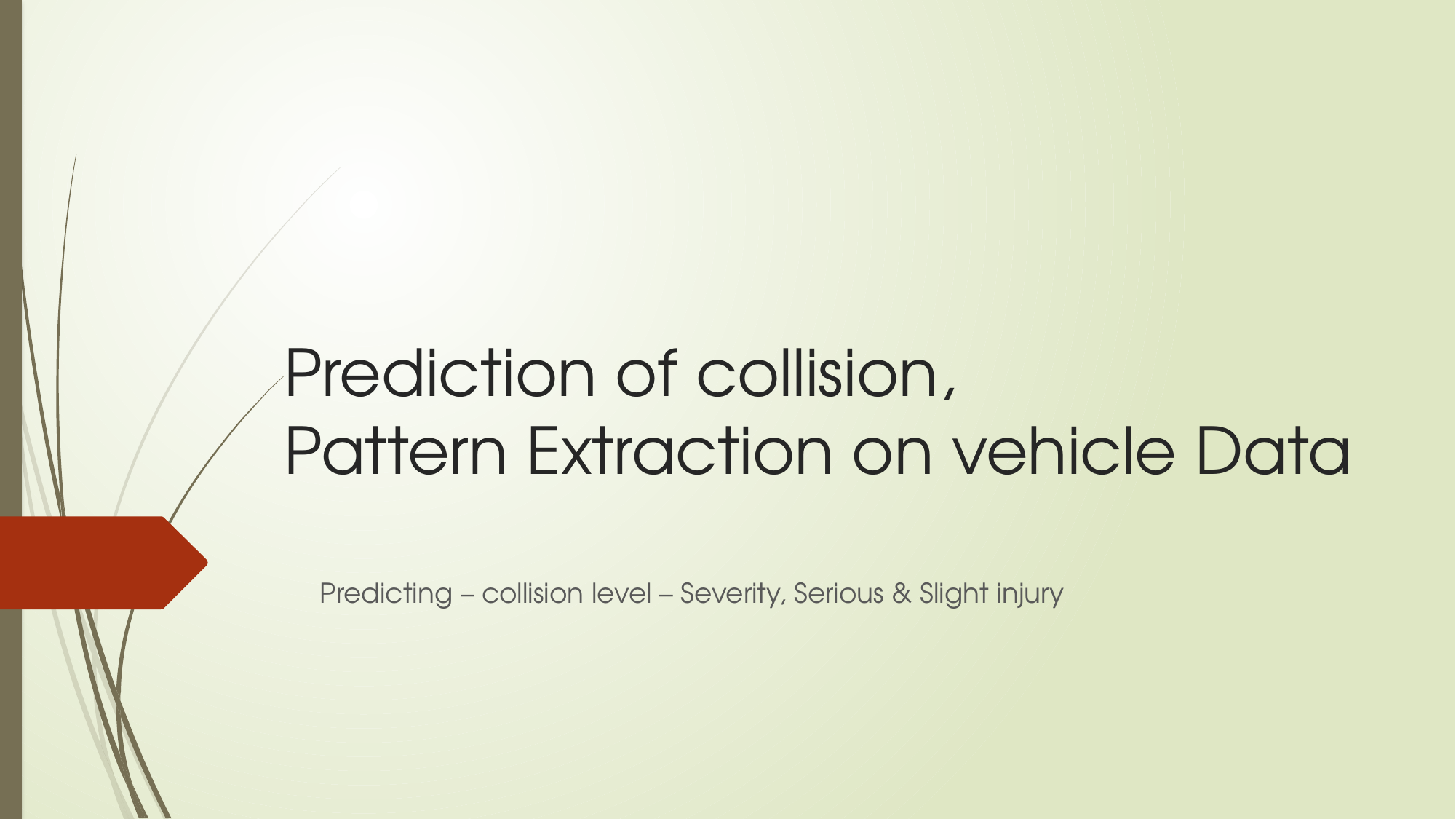

# Prediction of collision, Pattern Extraction on vehicle Data
Predicting – collision level – Severity, Serious & Slight injury